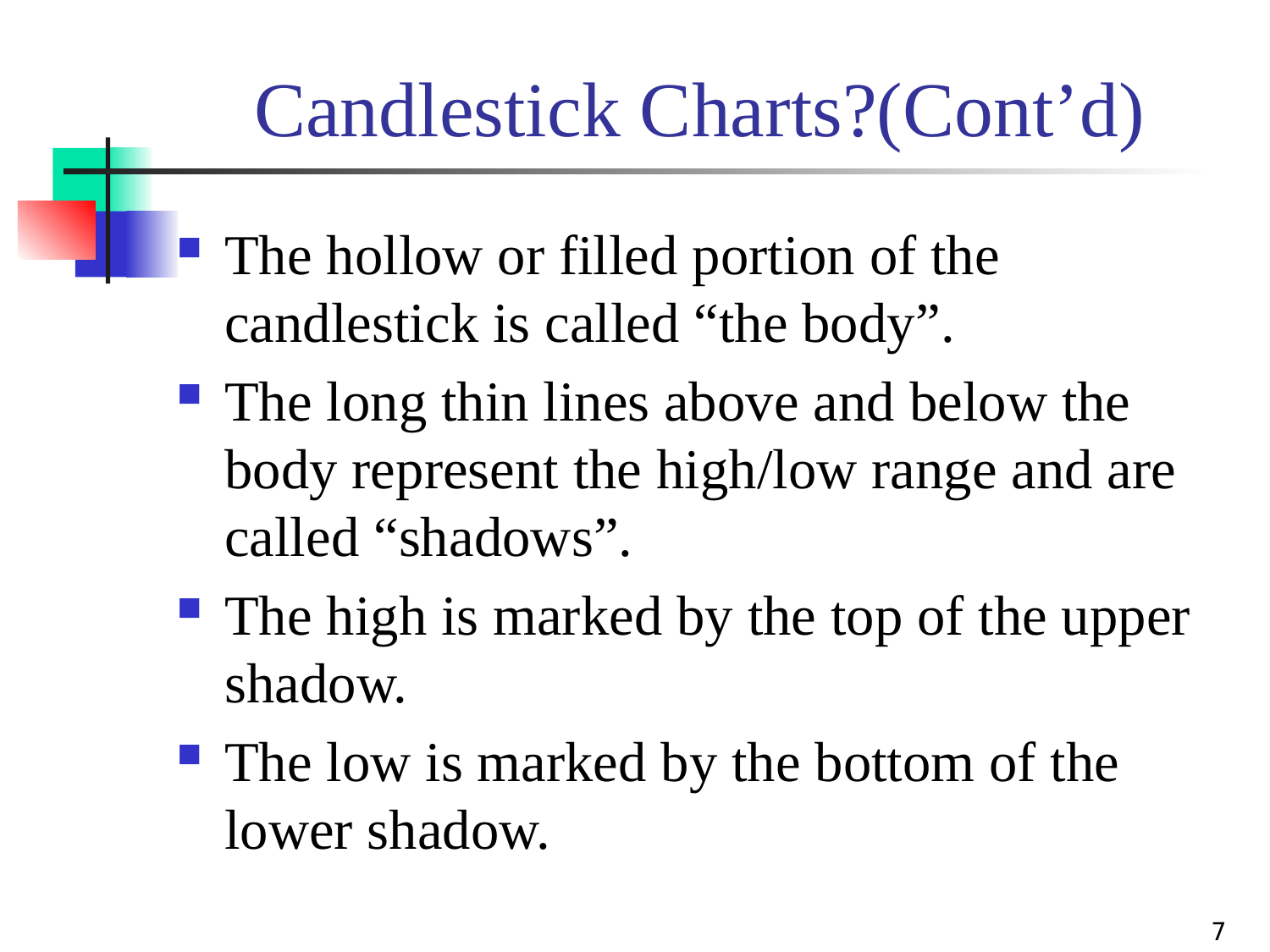

# Candlestick Charts?(Cont’d)
The hollow or filled portion of the candlestick is called “the body”.
The long thin lines above and below the body represent the high/low range and are called “shadows”.
The high is marked by the top of the upper shadow.
The low is marked by the bottom of the lower shadow.

7